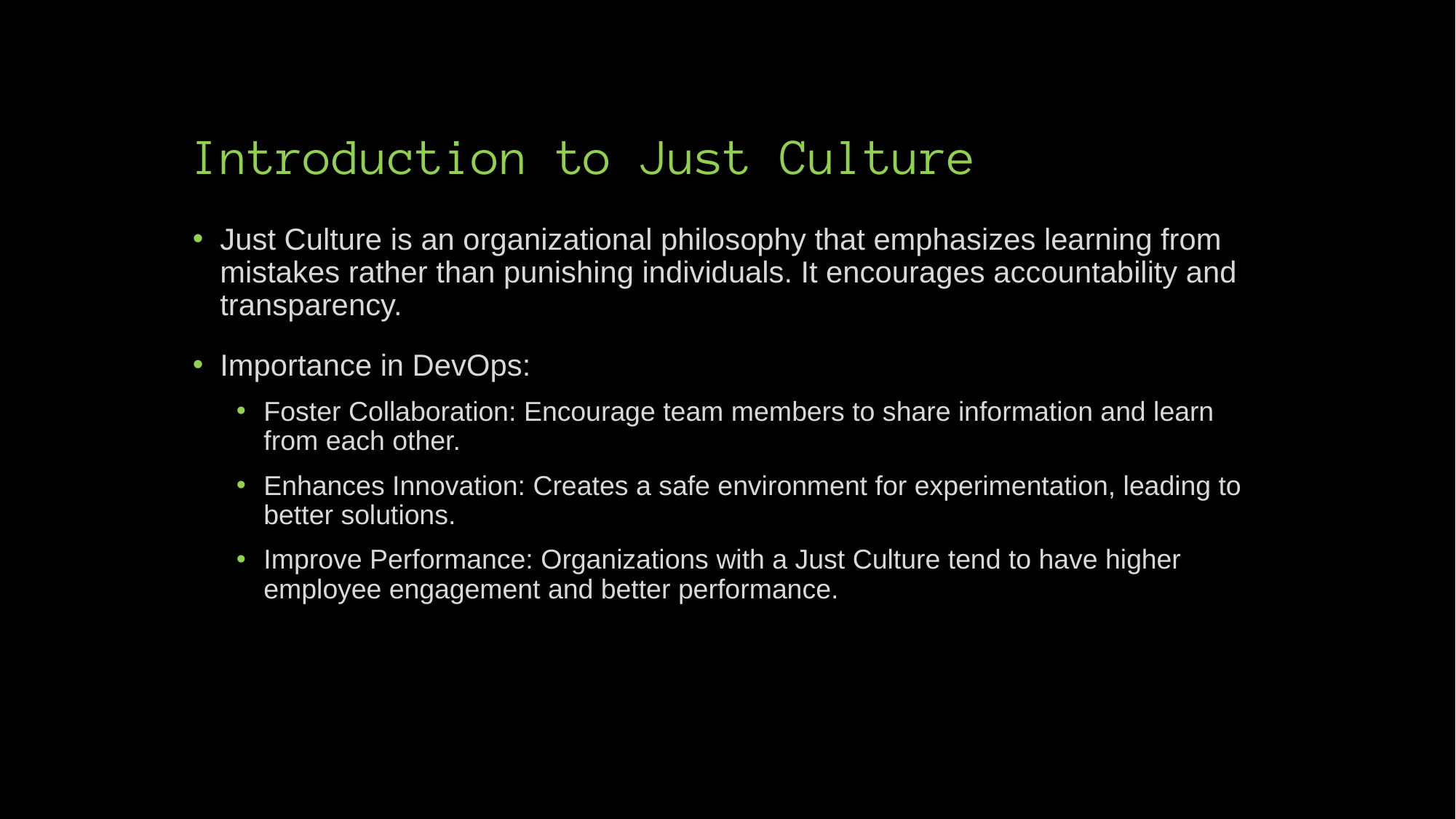

# Introduction to Just Culture
Just Culture is an organizational philosophy that emphasizes learning from mistakes rather than punishing individuals. It encourages accountability and transparency.
Importance in DevOps:
Foster Collaboration: Encourage team members to share information and learn from each other.
Enhances Innovation: Creates a safe environment for experimentation, leading to better solutions.
Improve Performance: Organizations with a Just Culture tend to have higher employee engagement and better performance.